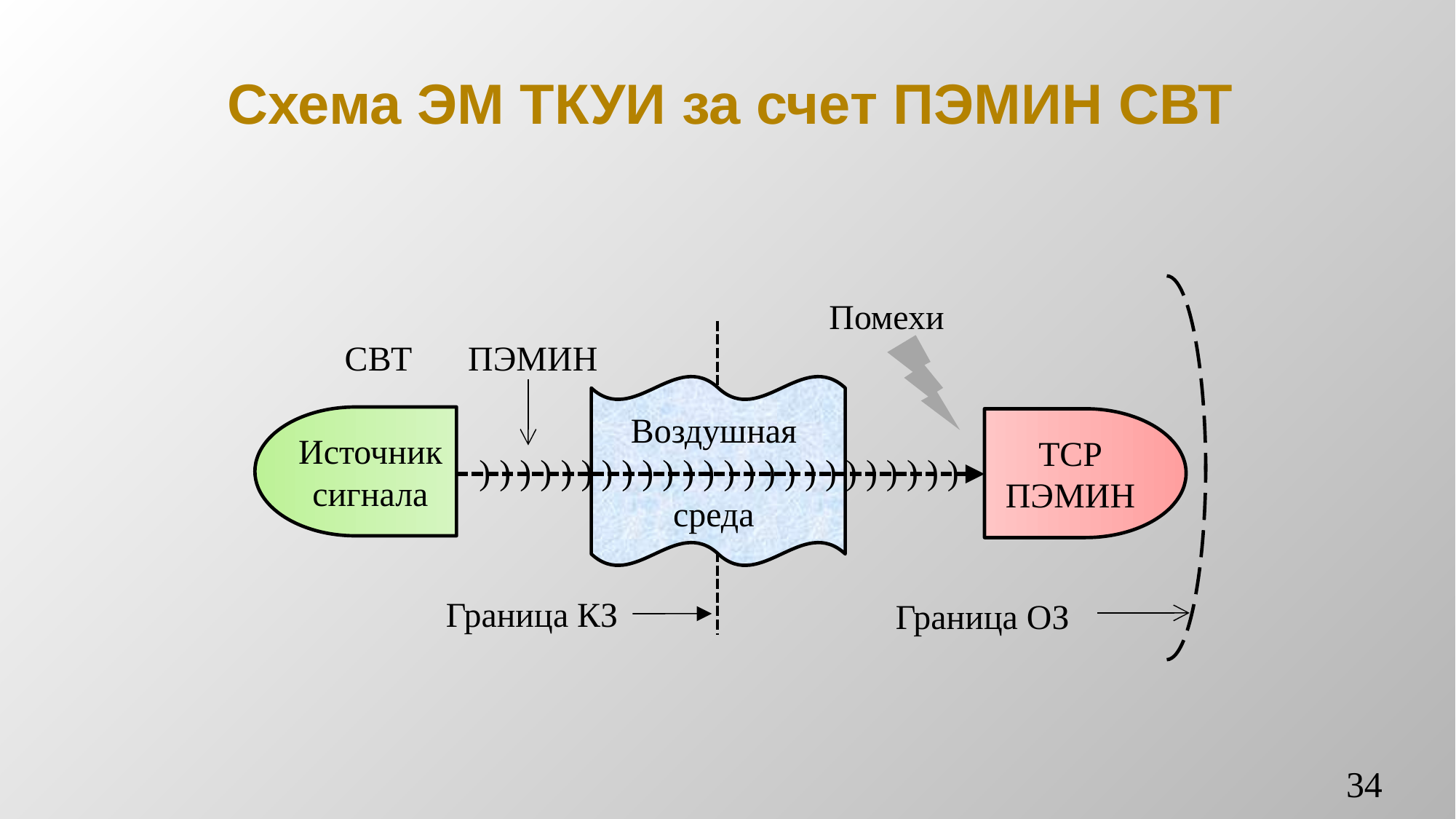

# Схема ЭМ ТКУИ за счет ПЭМИН СВТ

Помехи
ПЭМИН
СВТ
Воздушная

среда
Источник сигнала
ТСР ПЭМИН
Граница КЗ
Граница ОЗ

) ) ) ) ) ) ) ) ) ) ) ) ) ) ) ) ) ) ) ) ) ) ) )
34